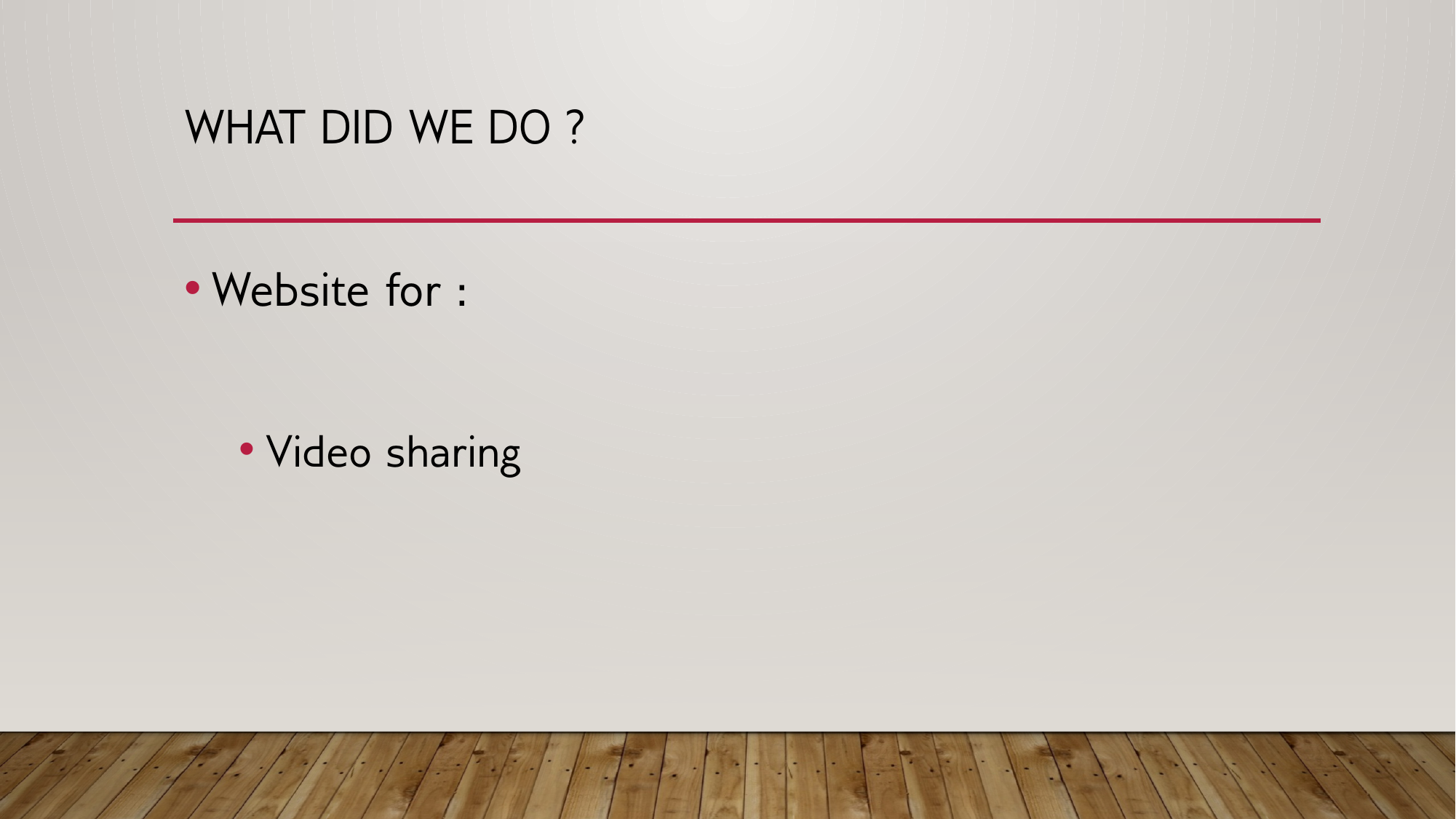

# What did we do ?
Website for :

Video sharing